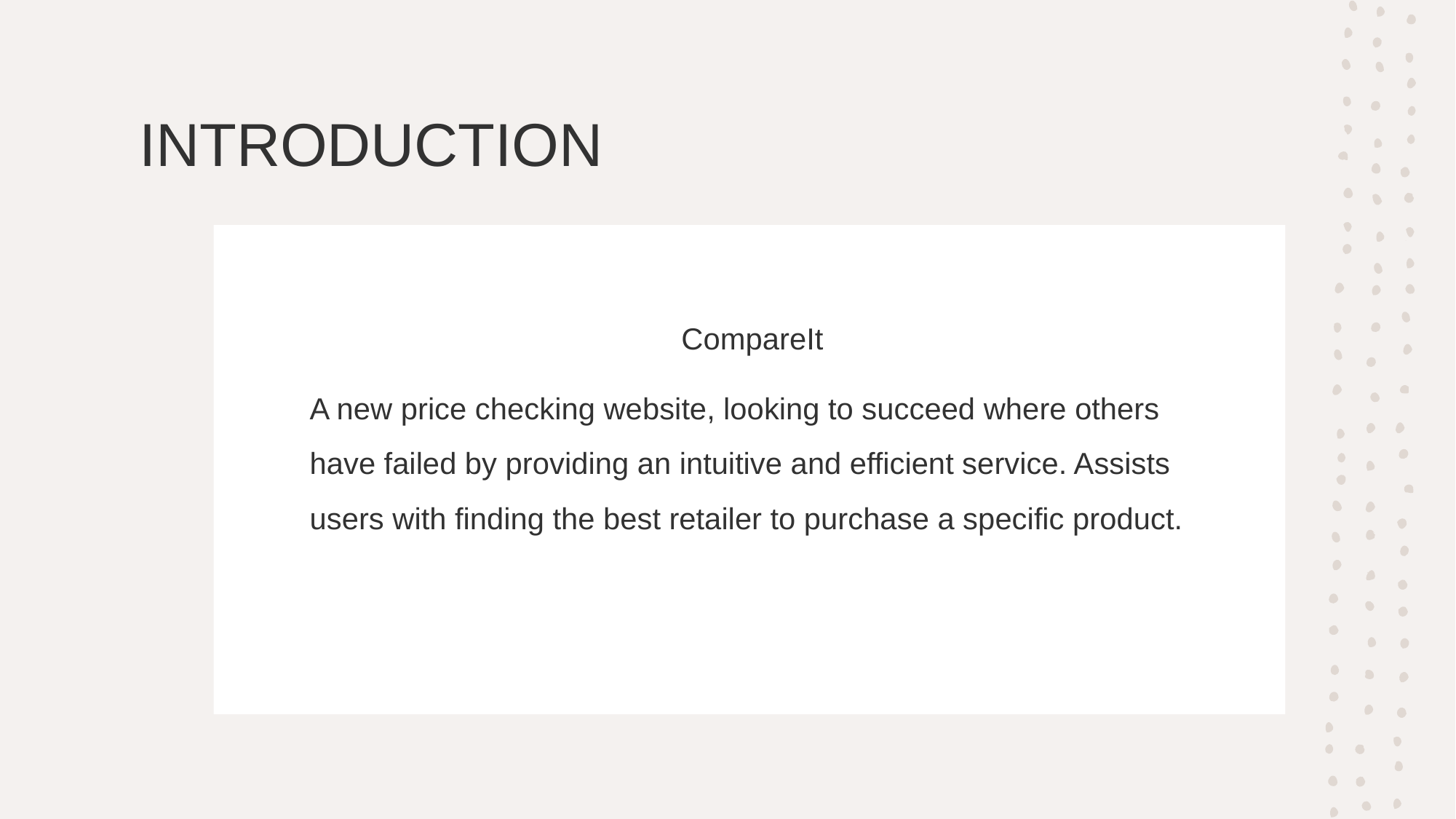

# INTRODUCTION

CompareIt
A new price checking website, looking to succeed where others have failed by providing an intuitive and efficient service. Assists users with finding the best retailer to purchase a specific product.